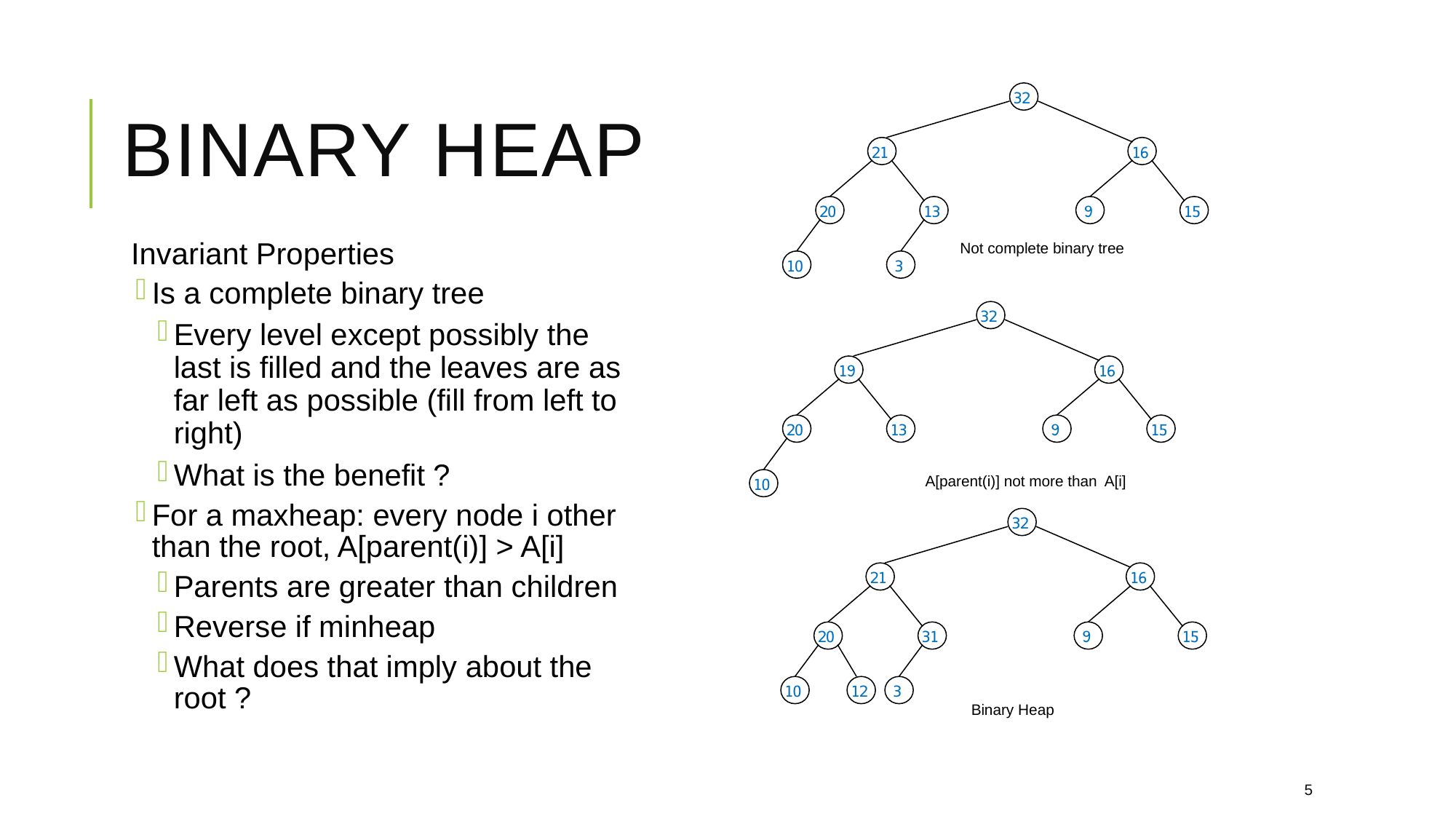

# Binary Heap
32

21

16

20

9

15

13

3
10
Not complete binary tree
Invariant Properties
Is a complete binary tree
Every level except possibly the last is filled and the leaves are as far left as possible (fill from left to right)
What is the benefit ?
For a maxheap: every node i other than the root, A[parent(i)] > A[i]
Parents are greater than children
Reverse if minheap
What does that imply about the root ?

32

19

16

20

13

9

15

10
A[parent(i)] not more than  A[i]
32

21

16

20

31

9

15

12

3

10
Binary Heap
5